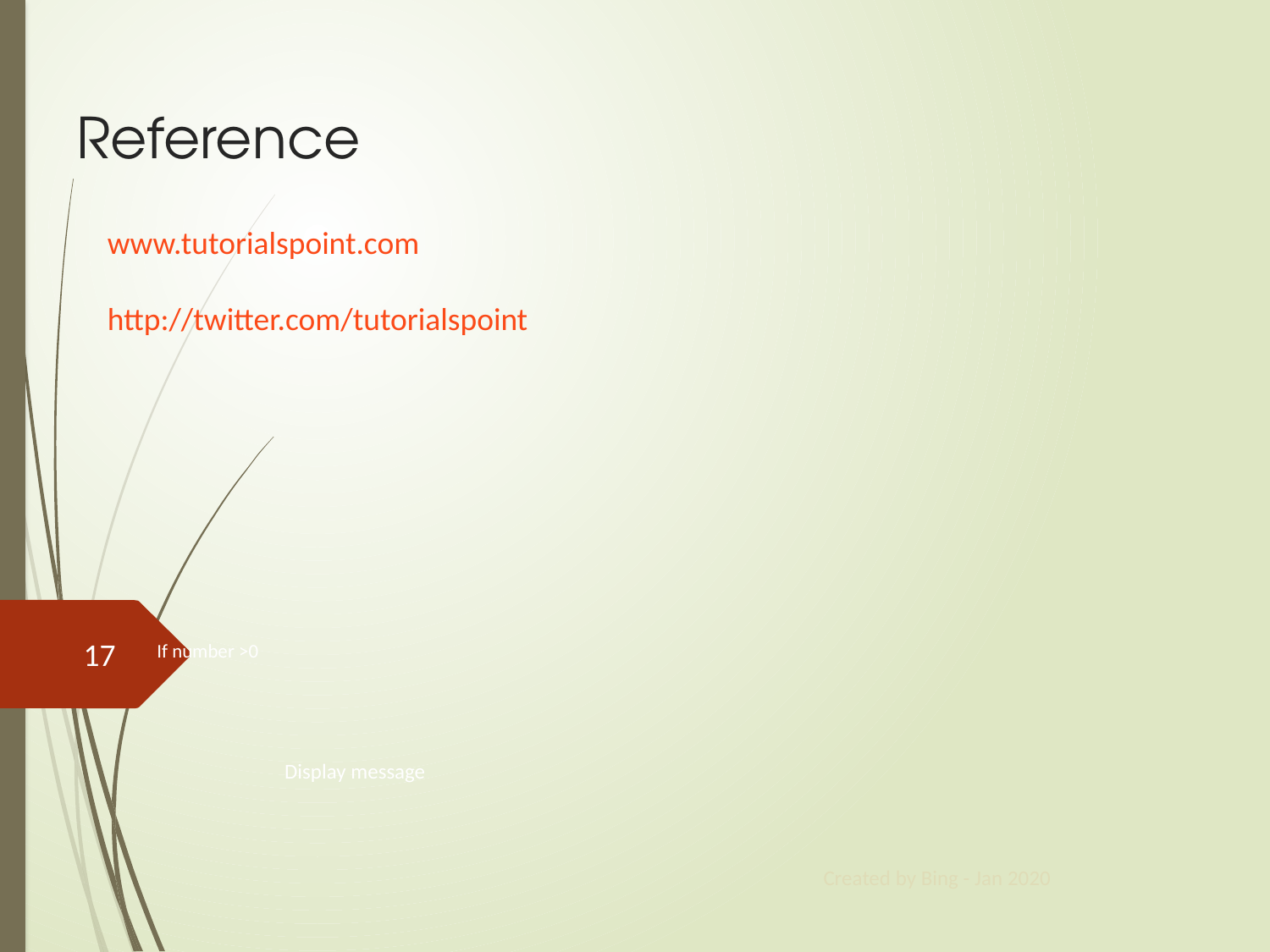

# Reference
www.tutorialspoint.com

http://twitter.com/tutorialspoint

17
If number >0
Display message
Created by Bing - Jan 2020